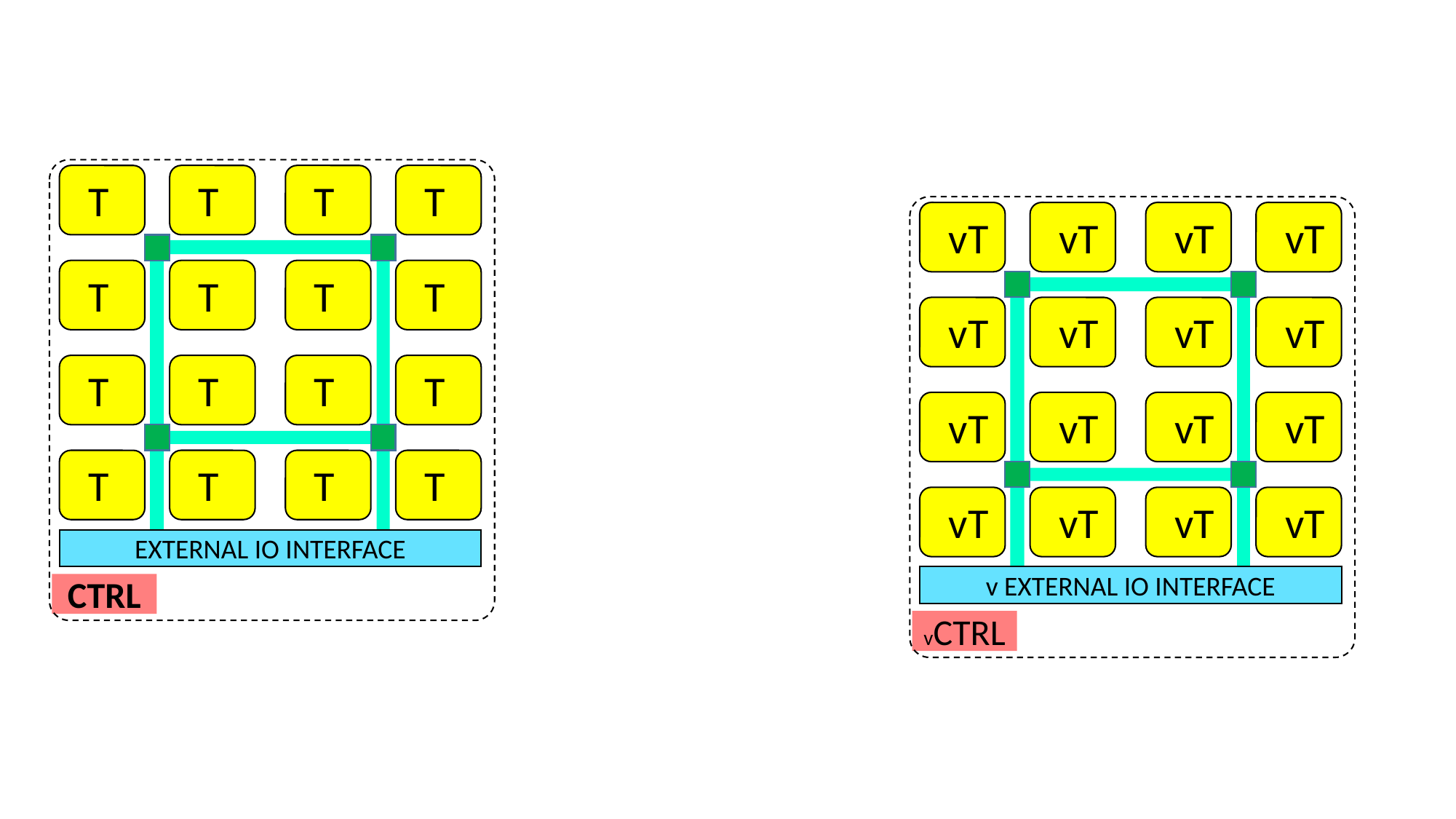

T
T
T
T

T
T
T
T

T
T
T
T

T
T
T
T
EXTERNAL IO INTERFACE
CTRL

vT
vT
vT
vT

vT
vT
vT
vT

vT
vT
vT
vT

vT
vT
vT
vT
v EXTERNAL IO INTERFACE

vCTRL